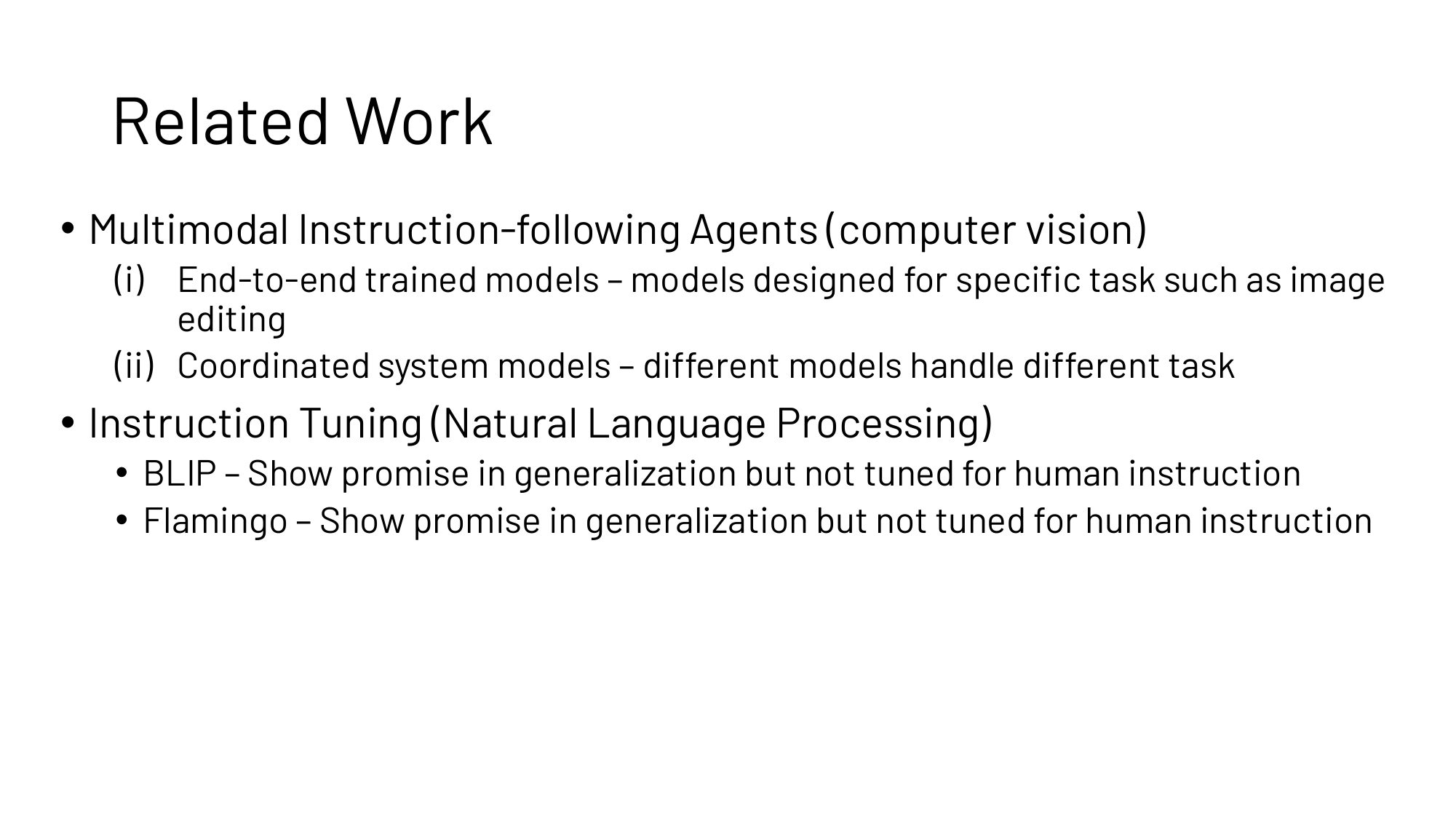

# Related Work
Multimodal Instruction-following Agents (computer vision)
End-to-end trained models – models designed for specific task such as image editing
Coordinated system models – different models handle different task
Instruction Tuning (Natural Language Processing)
BLIP – Show promise in generalization but not tuned for human instruction
Flamingo – Show promise in generalization but not tuned for human instruction